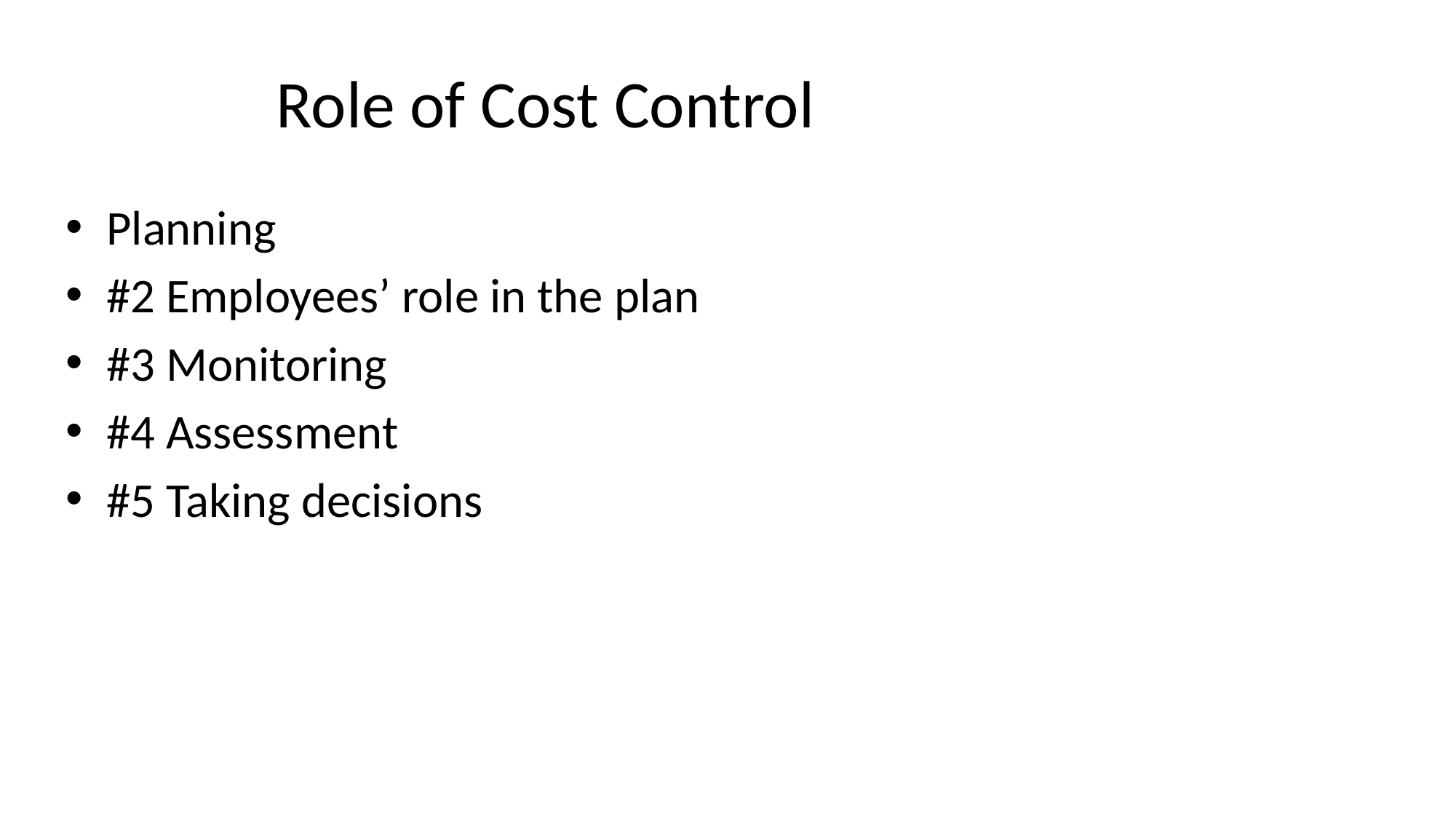

# Role of Cost Control
Planning
#2 Employees’ role in the plan
#3 Monitoring
#4 Assessment
#5 Taking decisions